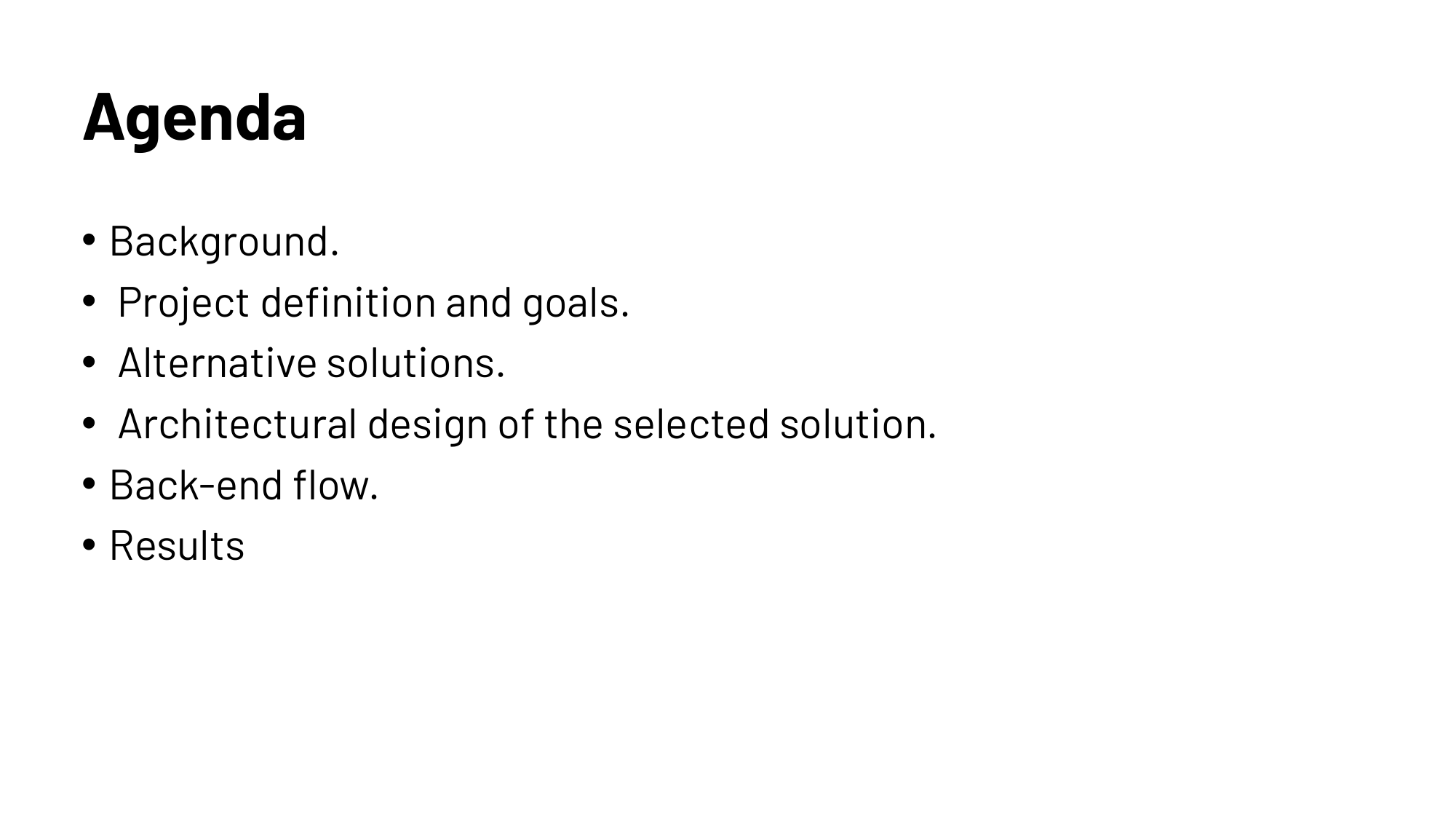

# Agenda

Background.
 Project definition and goals.
 Alternative solutions.
 Architectural design of the selected solution.
Back-end flow.
Results